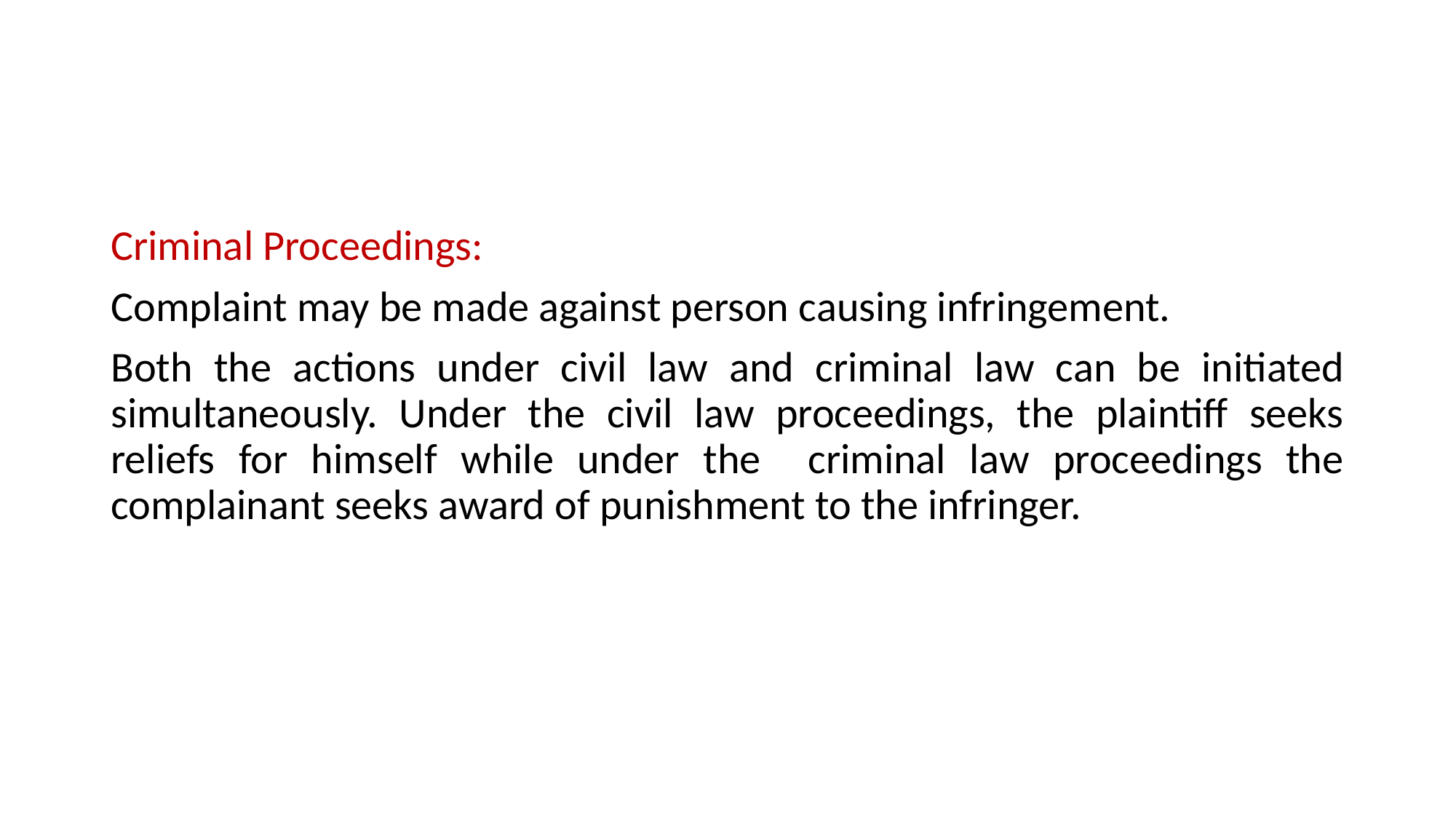

#
Criminal Proceedings:
Complaint may be made against person causing infringement.
Both the actions under civil law and criminal law can be initiated simultaneously. Under the civil law proceedings, the plaintiff seeks reliefs for himself while under the  criminal law proceedings the complainant seeks award of punishment to the infringer.